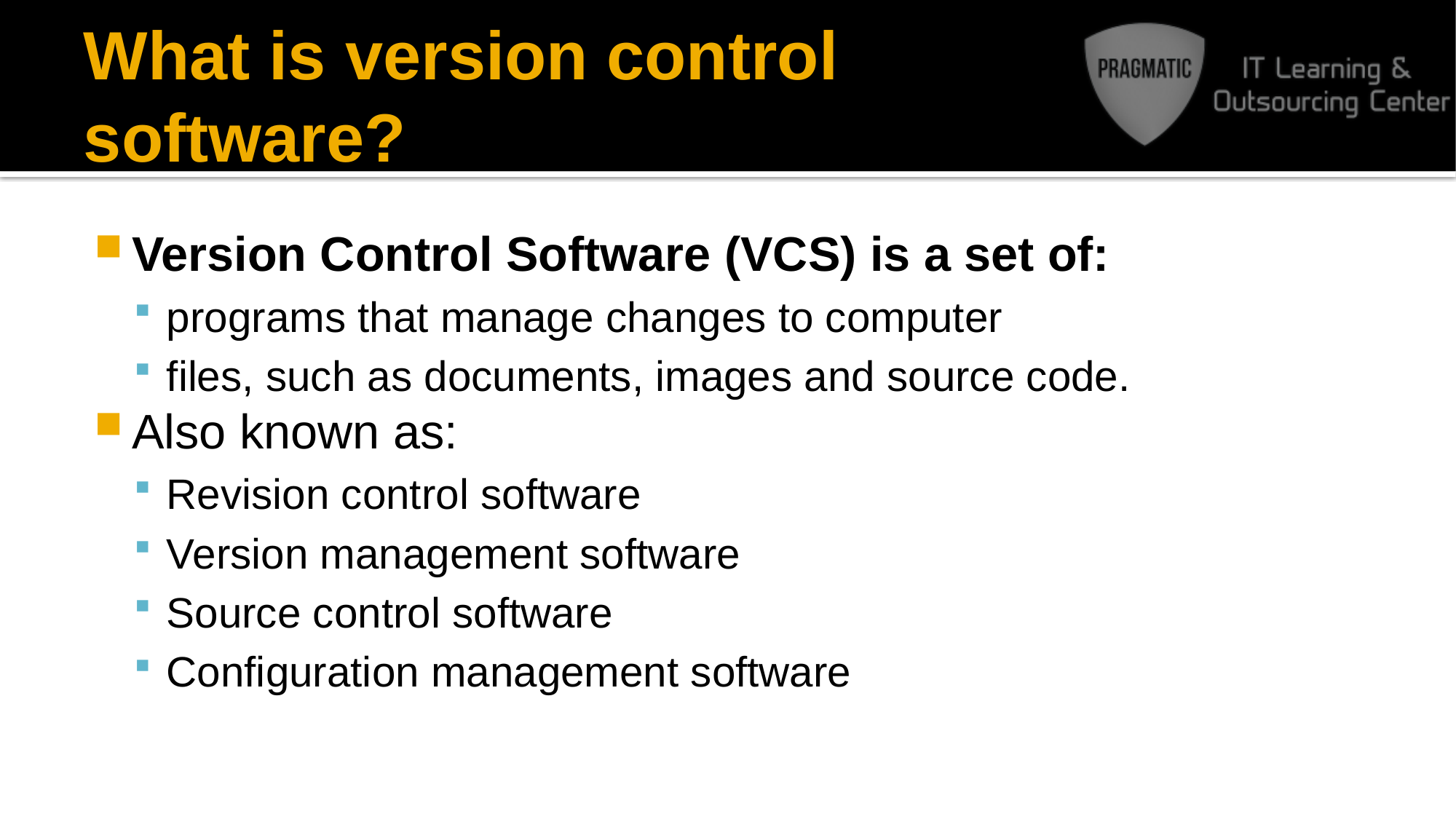

# What is version control software?
Version Control Software (VCS) is a set of:
programs that manage changes to computer
files, such as documents, images and source code.
Also known as:
Revision control software
Version management software
Source control software
Configuration management software